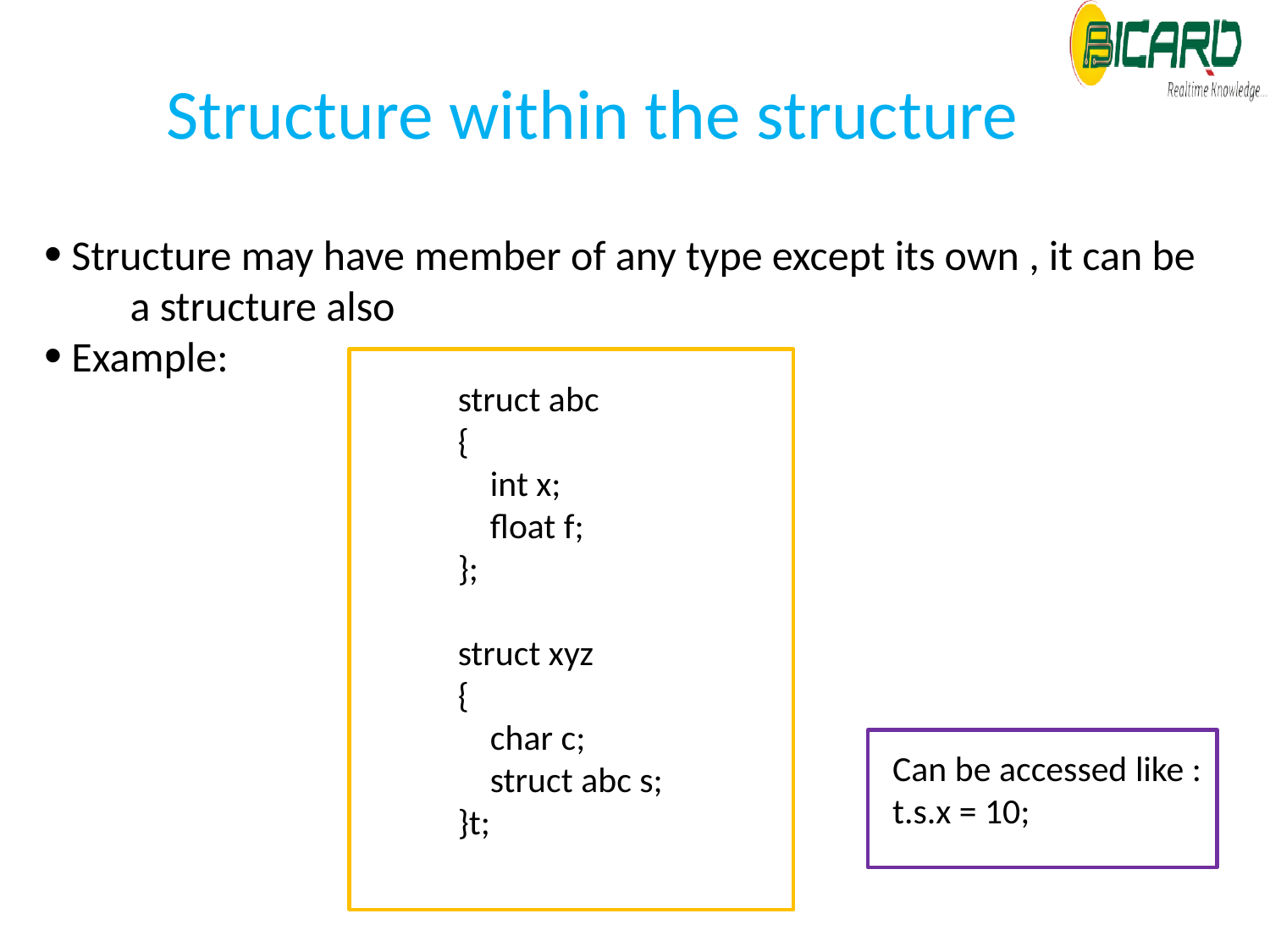

# Structure within the structure
 Structure may have member of any type except its own , it can be           a structure also
 Example:

struct abc
{
    int x;
    float f;
};

struct xyz
{
    char c;
    struct abc s;
}t;

Can be accessed like :
t.s.x = 10;